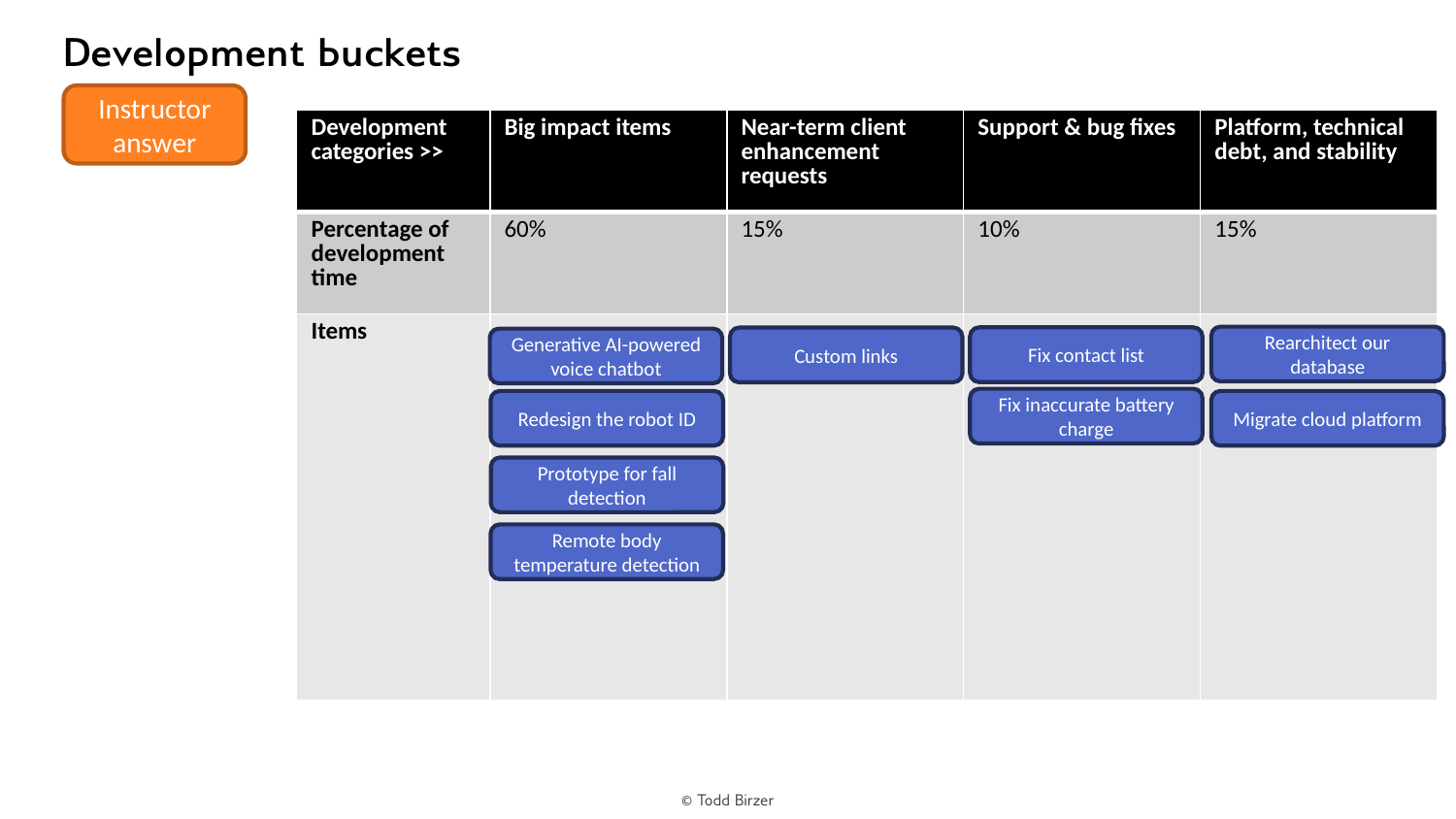

# Development buckets
Instructor answer
| Development categories >> | Big impact items | Near-term client enhancement requests | Support & bug fixes | Platform, technical debt, and stability |
| --- | --- | --- | --- | --- |
| Percentage of development time | 60% | 15% | 10% | 15% |
| Items |  |  |  |  |
Rearchitect our database
Fix contact list
Custom links
Generative AI-powered voice chatbot
Fix inaccurate battery charge
Redesign the robot ID
Migrate cloud platform
Prototype for fall detection
Remote body temperature detection